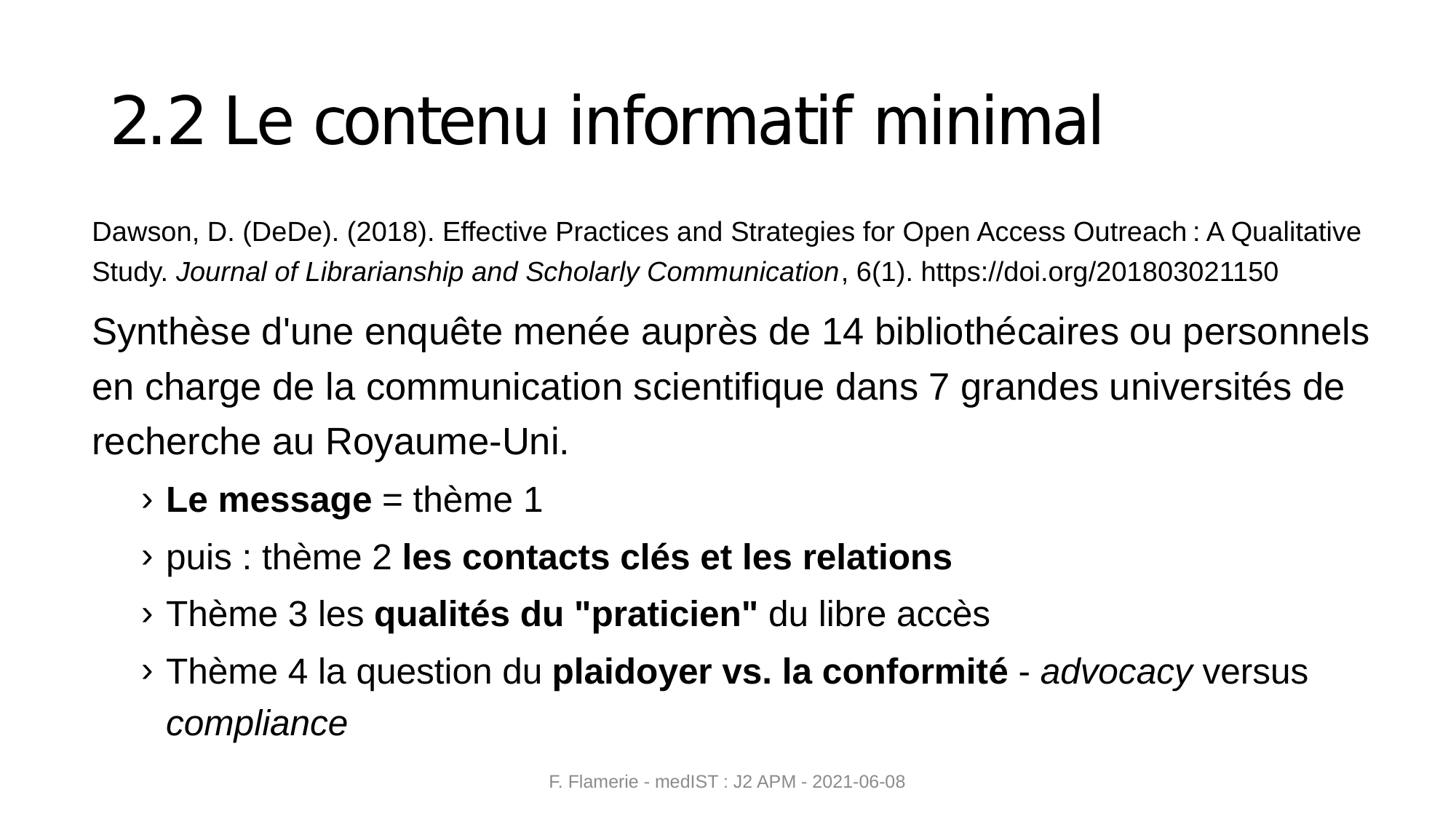

# 2.2 Le contenu informatif minimal
Dawson, D. (DeDe). (2018). Effective Practices and Strategies for Open Access Outreach : A Qualitative Study. Journal of Librarianship and Scholarly Communication, 6(1). https://doi.org/201803021150
Synthèse d'une enquête menée auprès de 14 bibliothécaires ou personnels en charge de la communication scientifique dans 7 grandes universités de recherche au Royaume-Uni.
Le message = thème 1
puis : thème 2 les contacts clés et les relations
Thème 3 les qualités du "praticien" du libre accès
Thème 4 la question du plaidoyer vs. la conformité - advocacy versus compliance
F. Flamerie - medIST : J2 APM - 2021-06-08